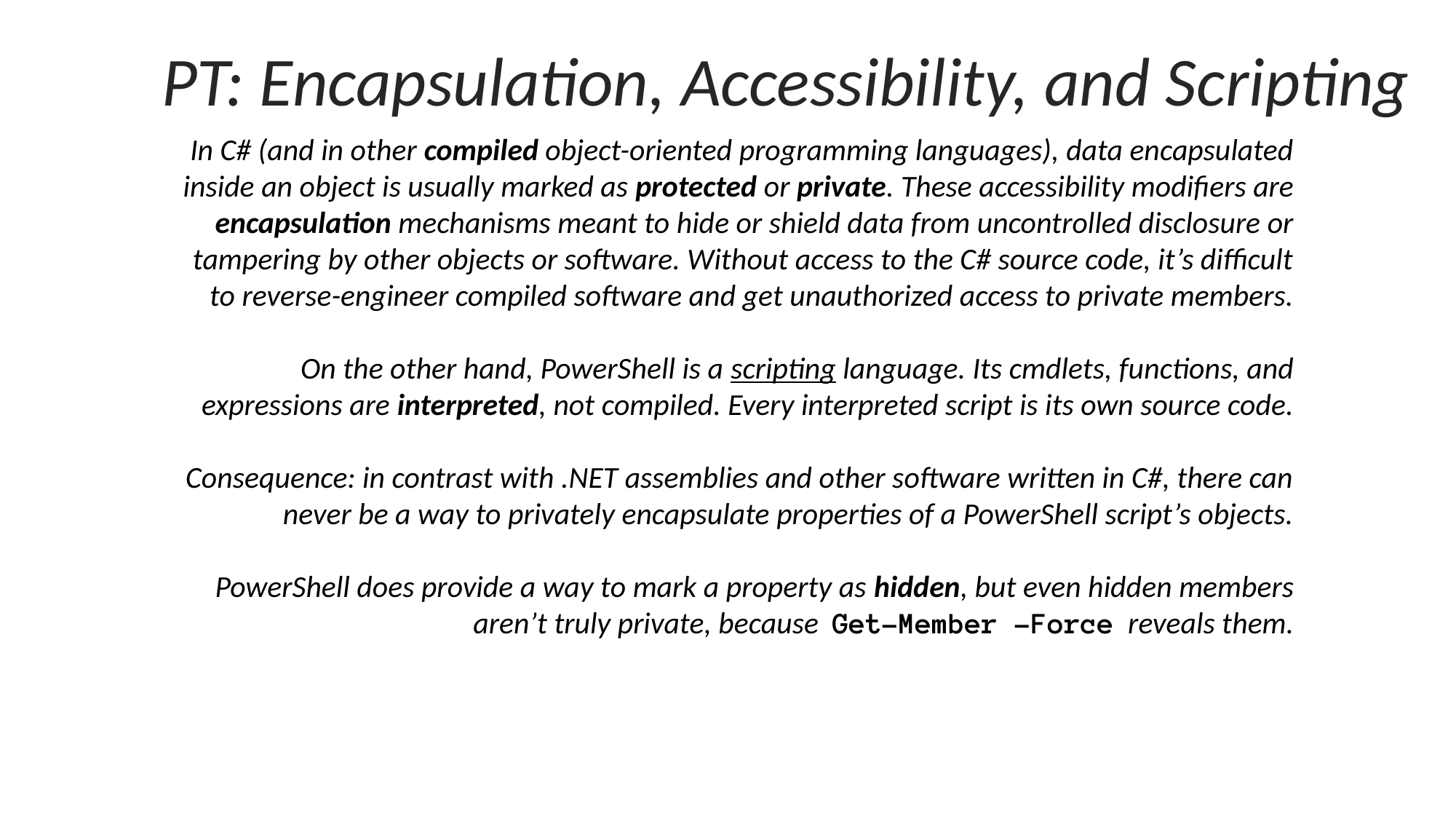

PT: Encapsulation, Accessibility, and Scripting
In C# (and in other compiled object-oriented programming languages), data encapsulated inside an object is usually marked as protected or private. These accessibility modifiers are encapsulation mechanisms meant to hide or shield data from uncontrolled disclosure or tampering by other objects or software. Without access to the C# source code, it’s difficult to reverse-engineer compiled software and get unauthorized access to private members.

On the other hand, PowerShell is a scripting language. Its cmdlets, functions, and expressions are interpreted, not compiled. Every interpreted script is its own source code.

Consequence: in contrast with .NET assemblies and other software written in C#, there can never be a way to privately encapsulate properties of a PowerShell script’s objects.

PowerShell does provide a way to mark a property as hidden, but even hidden members aren’t truly private, because  Get-Member –Force  reveals them.